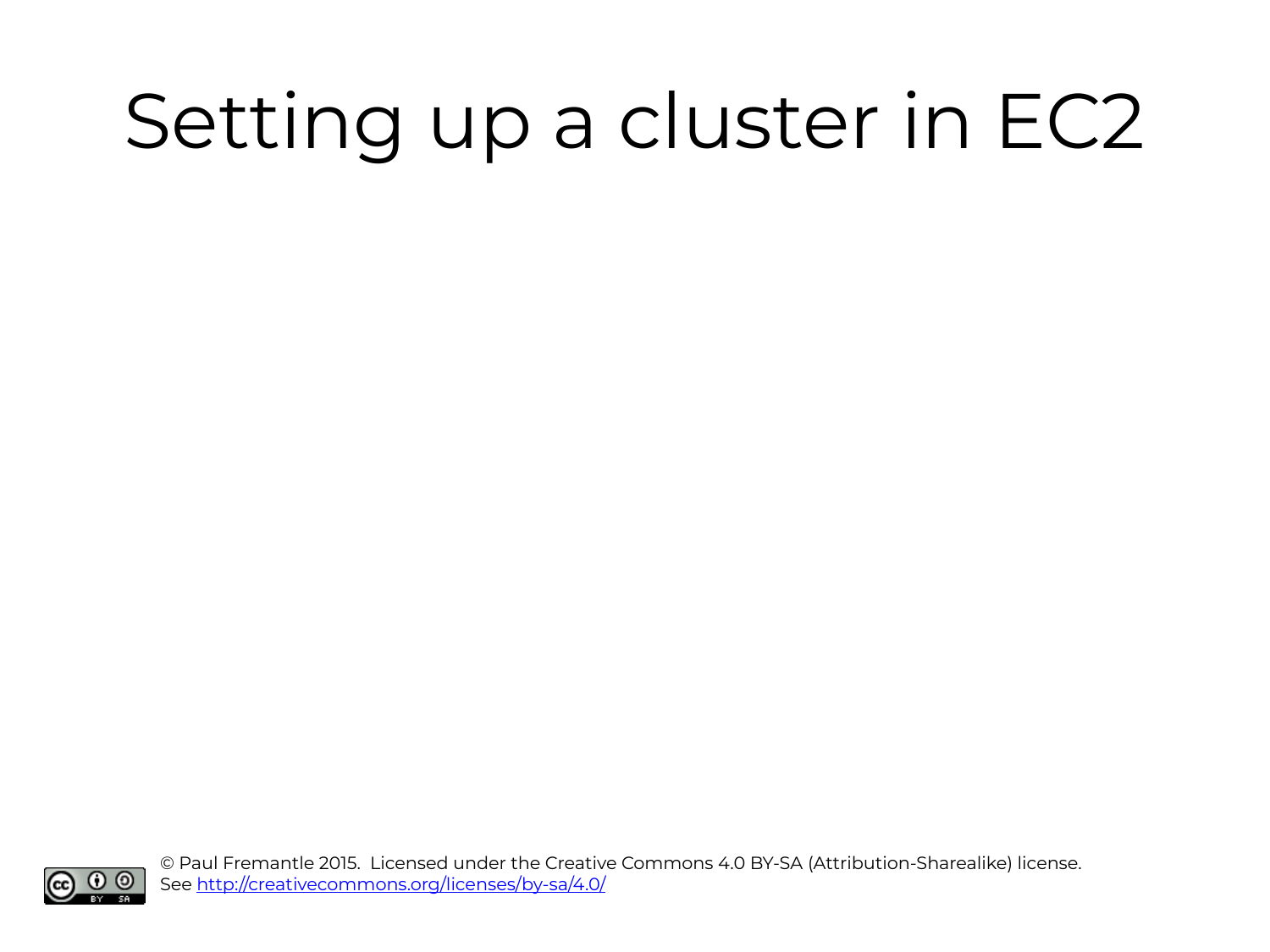

# Setting up a cluster in EC2